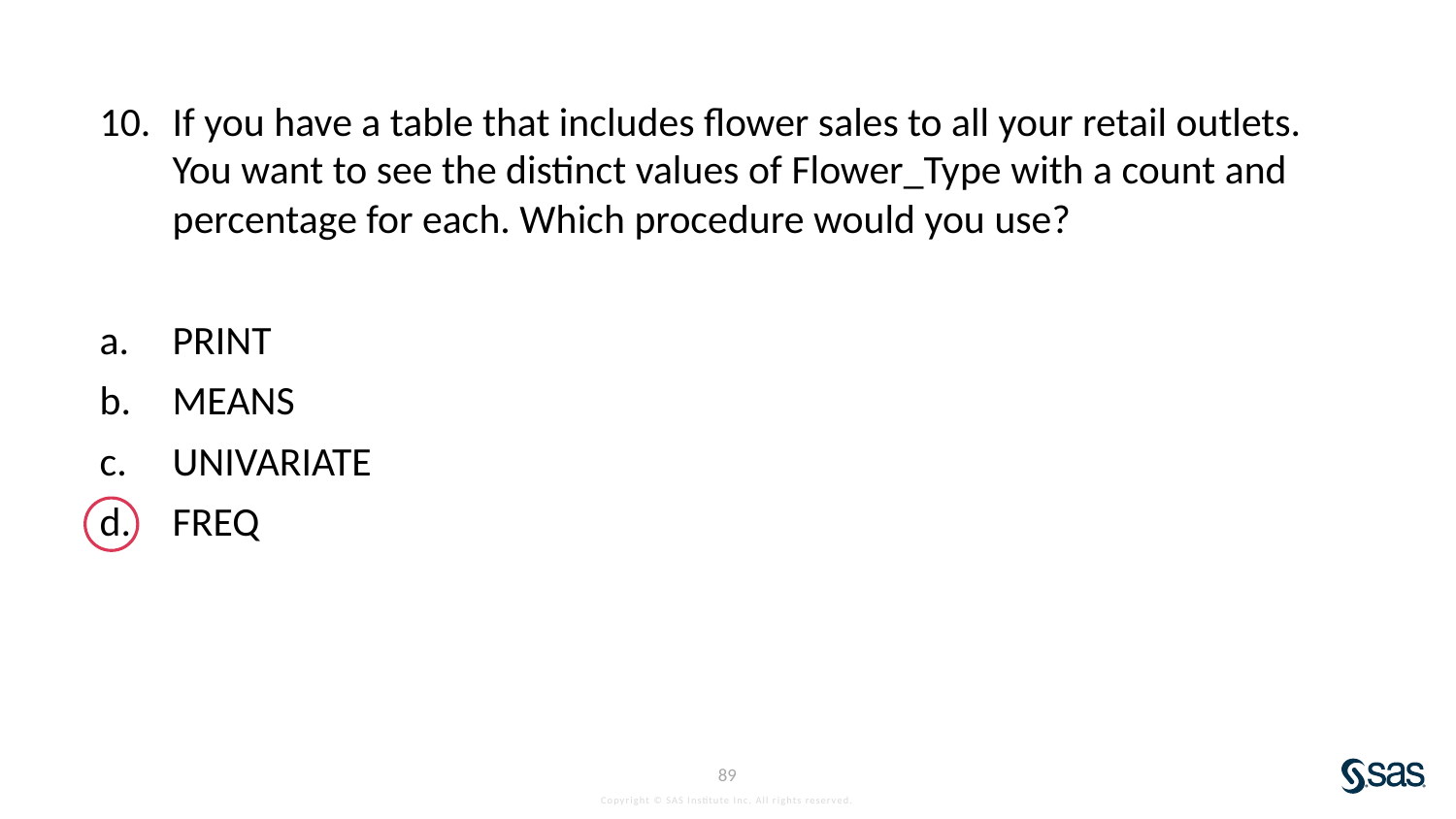

If you have a table that includes flower sales to all your retail outlets. You want to see the distinct values of Flower_Type with a count and percentage for each. Which procedure would you use?

PRINT
MEANS
UNIVARIATE
FREQ